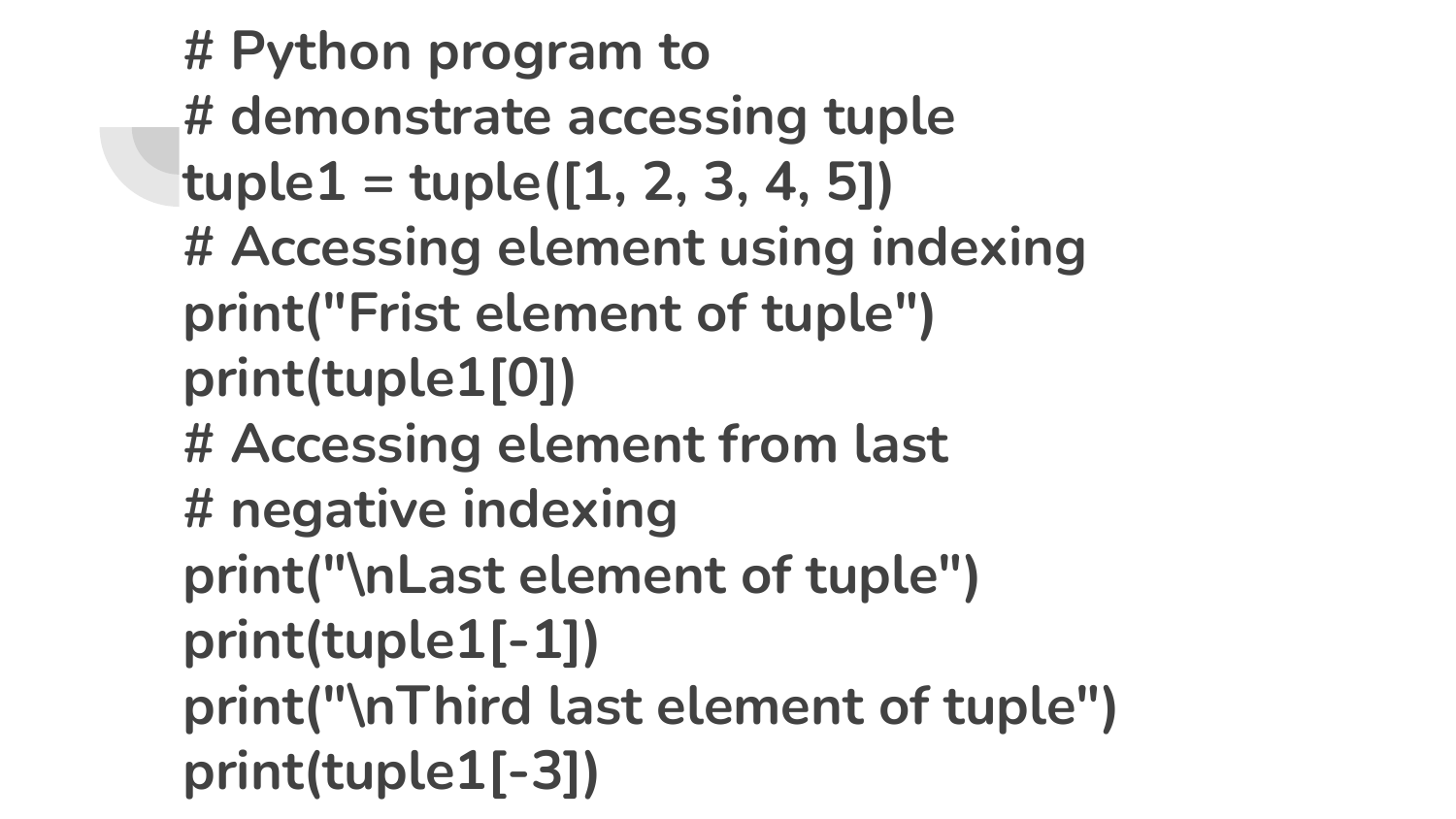

# # Python program to
# demonstrate accessing tuple
tuple1 = tuple([1, 2, 3, 4, 5])
# Accessing element using indexing
print("Frist element of tuple")
print(tuple1[0])
# Accessing element from last
# negative indexing
print("\nLast element of tuple")
print(tuple1[-1])
print("\nThird last element of tuple")
print(tuple1[-3])